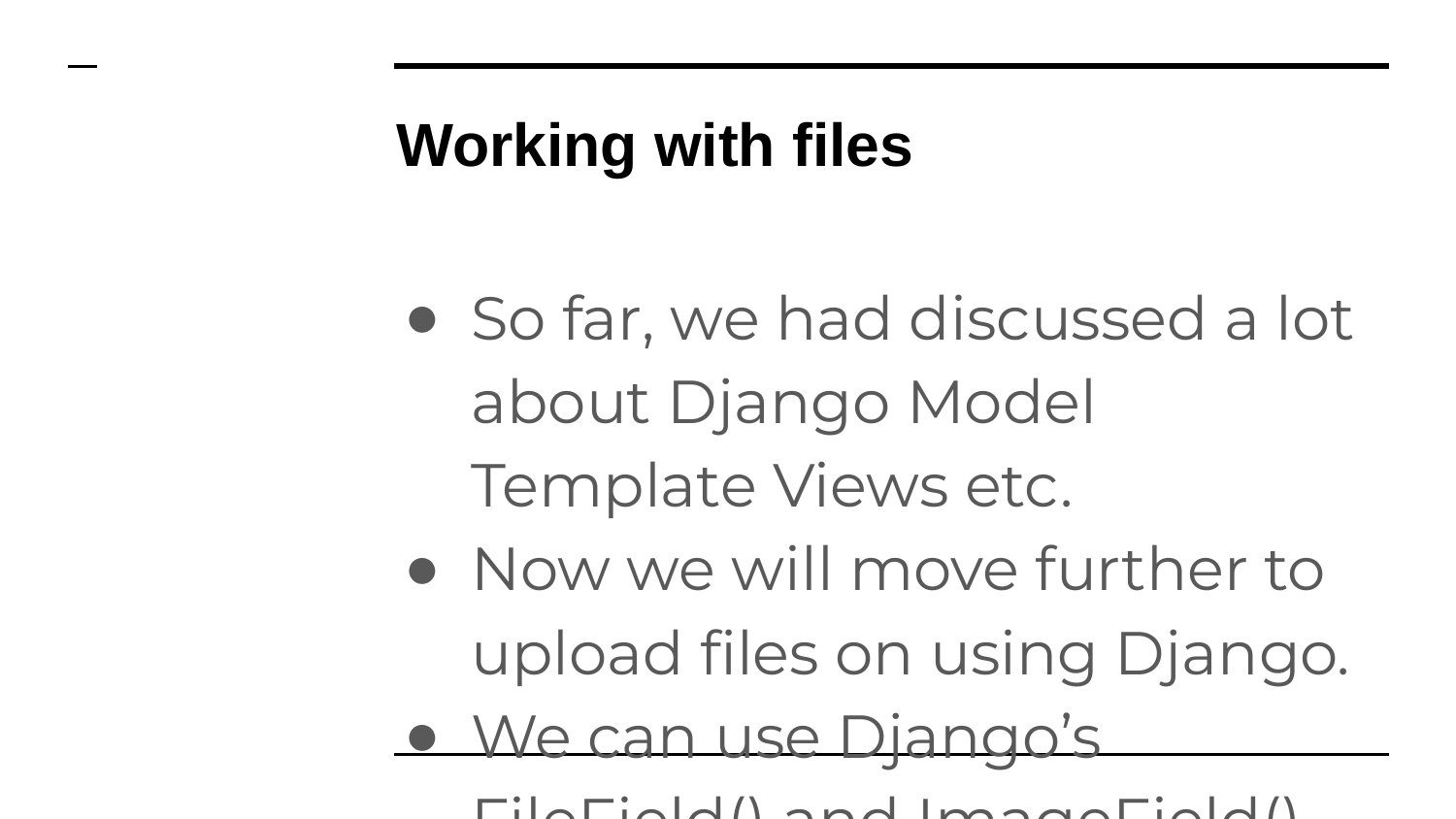

# Working with files
So far, we had discussed a lot about Django Model Template Views etc.
Now we will move further to upload files on using Django.
We can use Django’s FileField() and ImageField() for the same.